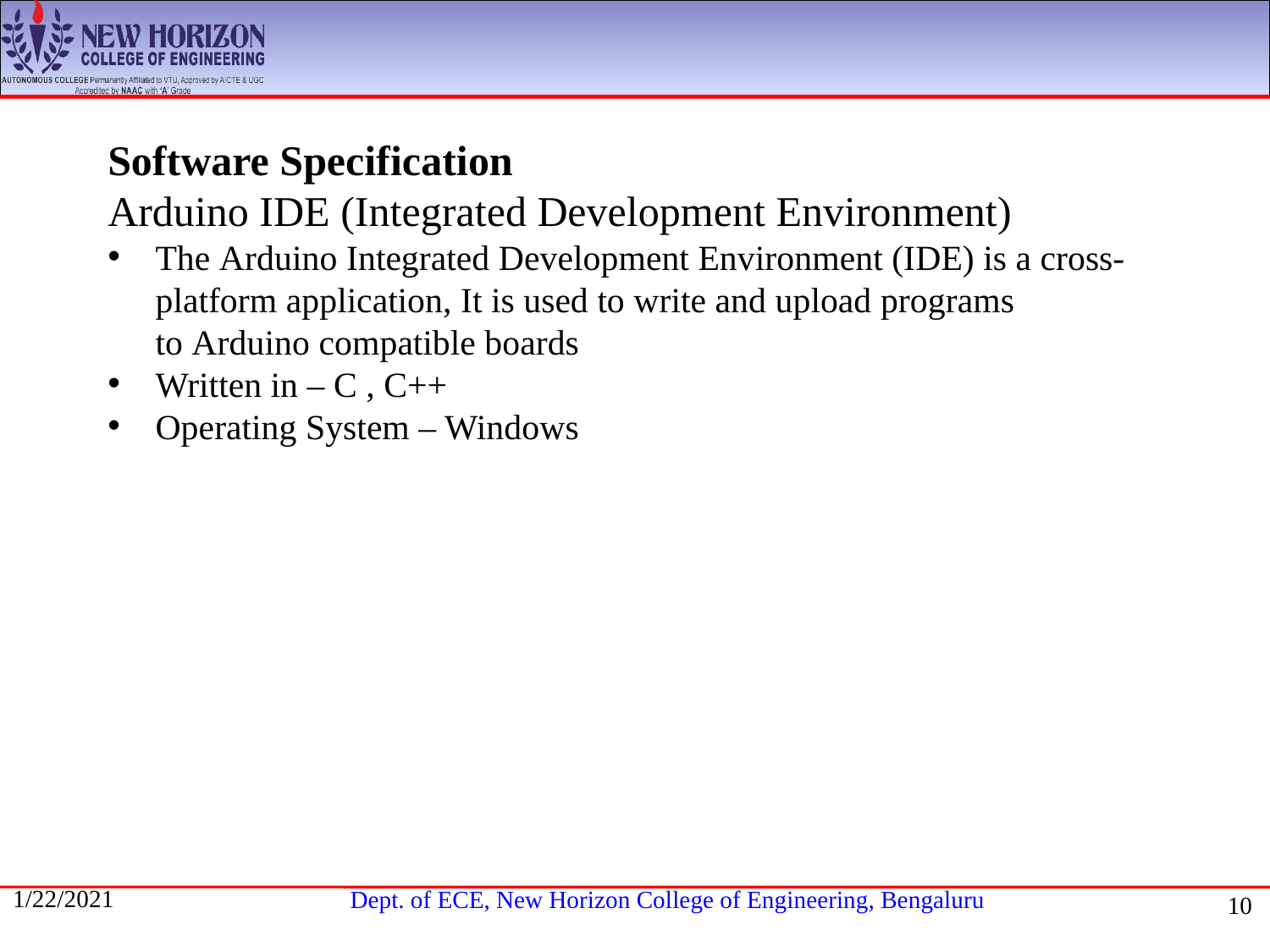

Software Specification
Arduino IDE (Integrated Development Environment)
The Arduino Integrated Development Environment (IDE) is a cross-platform application, It is used to write and upload programs to Arduino compatible boards
Written in – C , C++
Operating System – Windows
1/22/2021
10